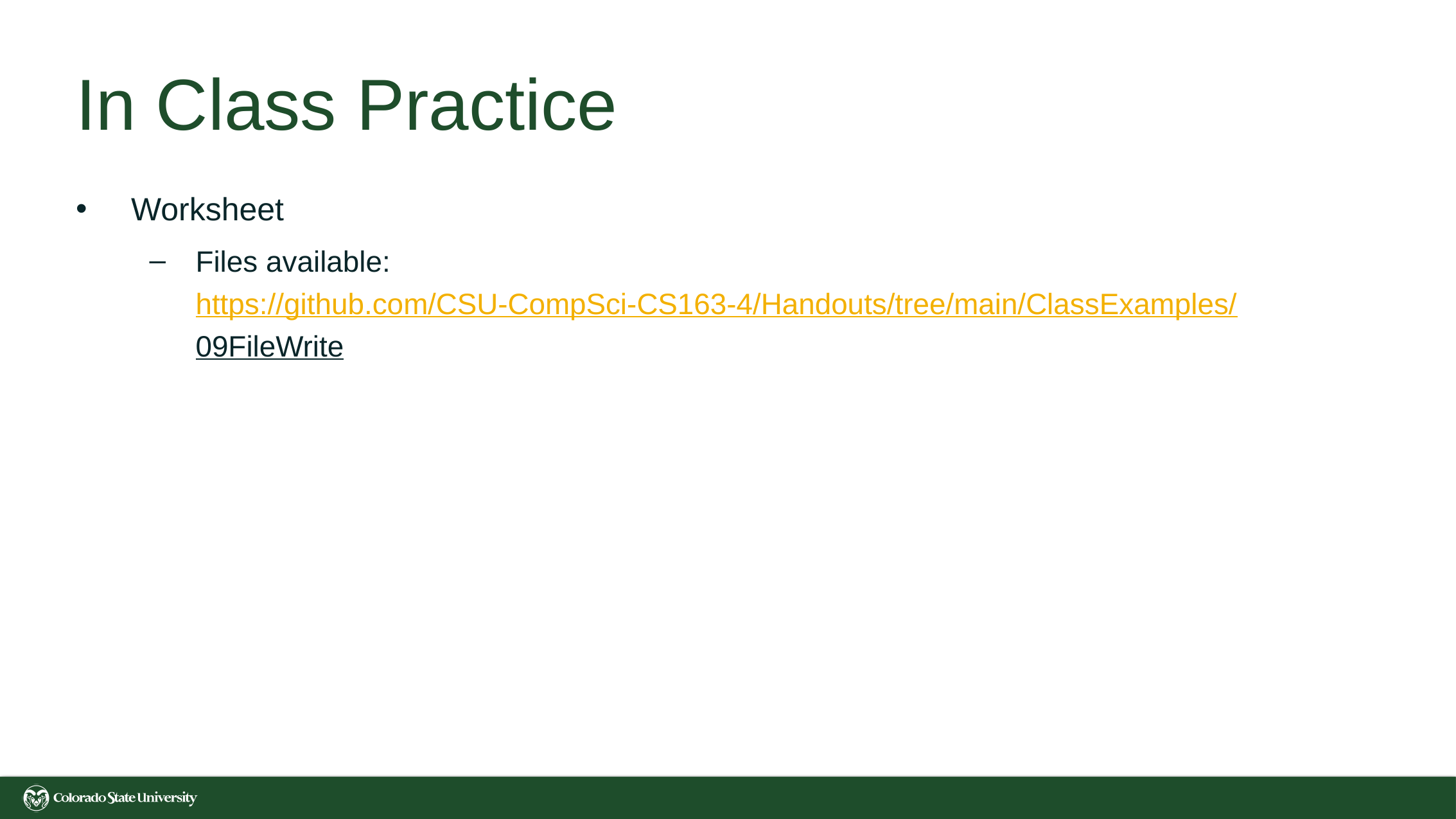

# In Class Practice
Worksheet
Files available: https://github.com/CSU-CompSci-CS163-4/Handouts/tree/main/ClassExamples/09FileWrite